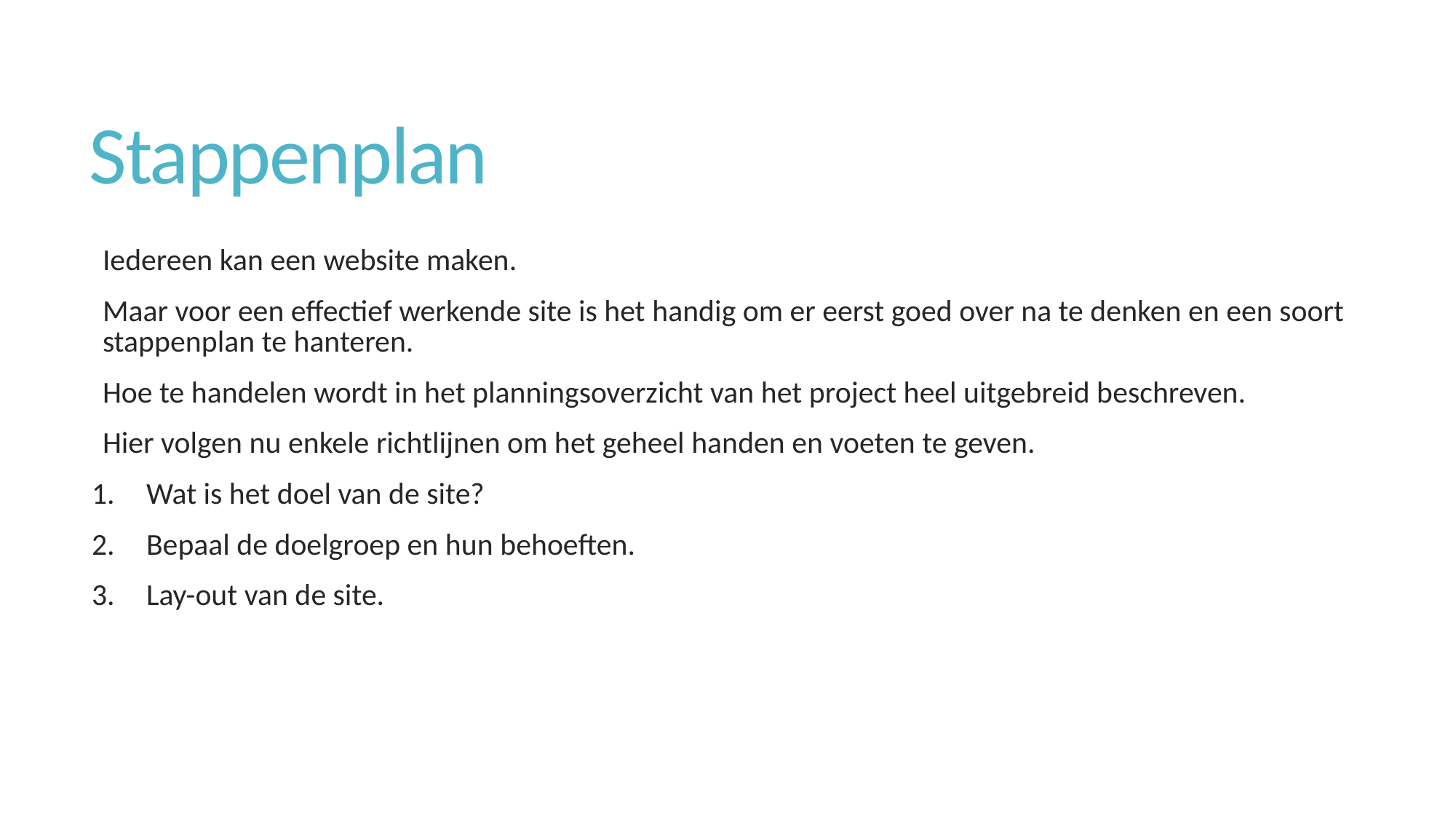

# Stappenplan
Iedereen kan een website maken.
Maar voor een effectief werkende site is het handig om er eerst goed over na te denken en een soort stappenplan te hanteren.
Hoe te handelen wordt in het planningsoverzicht van het project heel uitgebreid beschreven.
Hier volgen nu enkele richtlijnen om het geheel handen en voeten te geven.
Wat is het doel van de site?
Bepaal de doelgroep en hun behoeften.
Lay-out van de site.